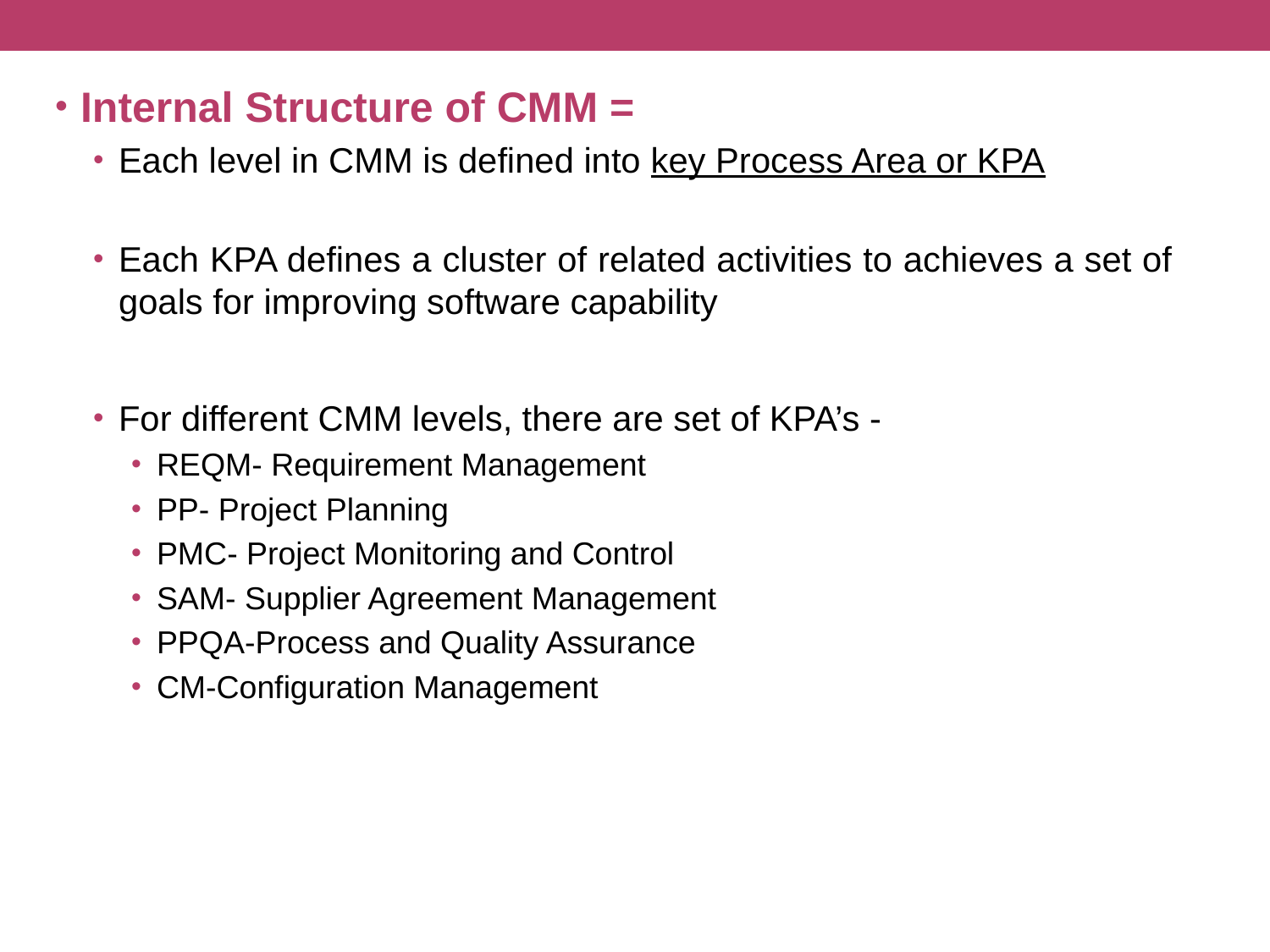

Internal Structure of CMM =
Each level in CMM is defined into key Process Area or KPA

Each KPA defines a cluster of related activities to achieves a set of goals for improving software capability

For different CMM levels, there are set of KPA’s -
REQM- Requirement Management
PP- Project Planning
PMC- Project Monitoring and Control
SAM- Supplier Agreement Management
PPQA-Process and Quality Assurance
CM-Configuration Management